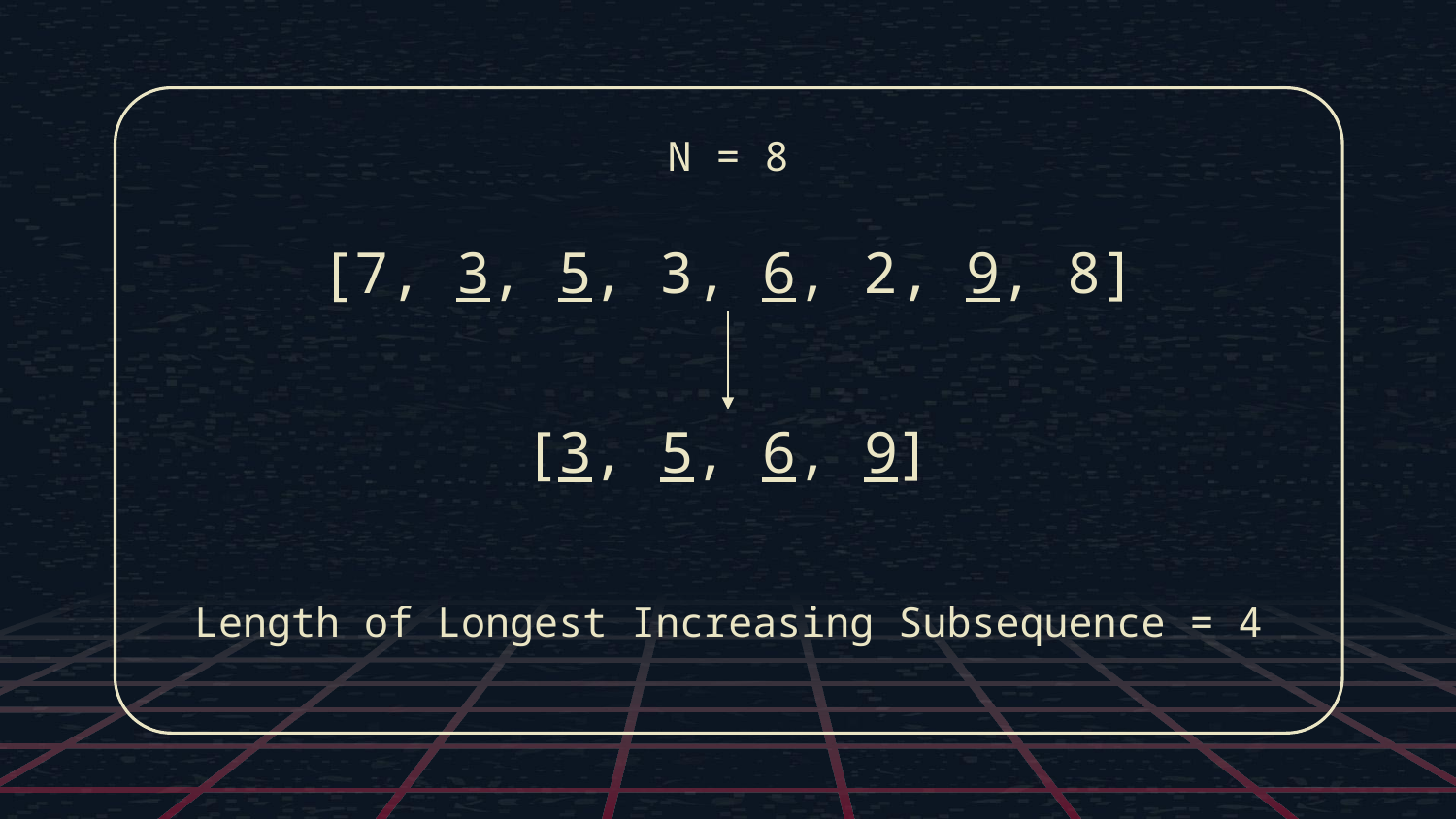

N = 8
[7, 3, 5, 3, 6, 2, 9, 8]
[3, 5, 6, 9]
Length of Longest Increasing Subsequence = 4